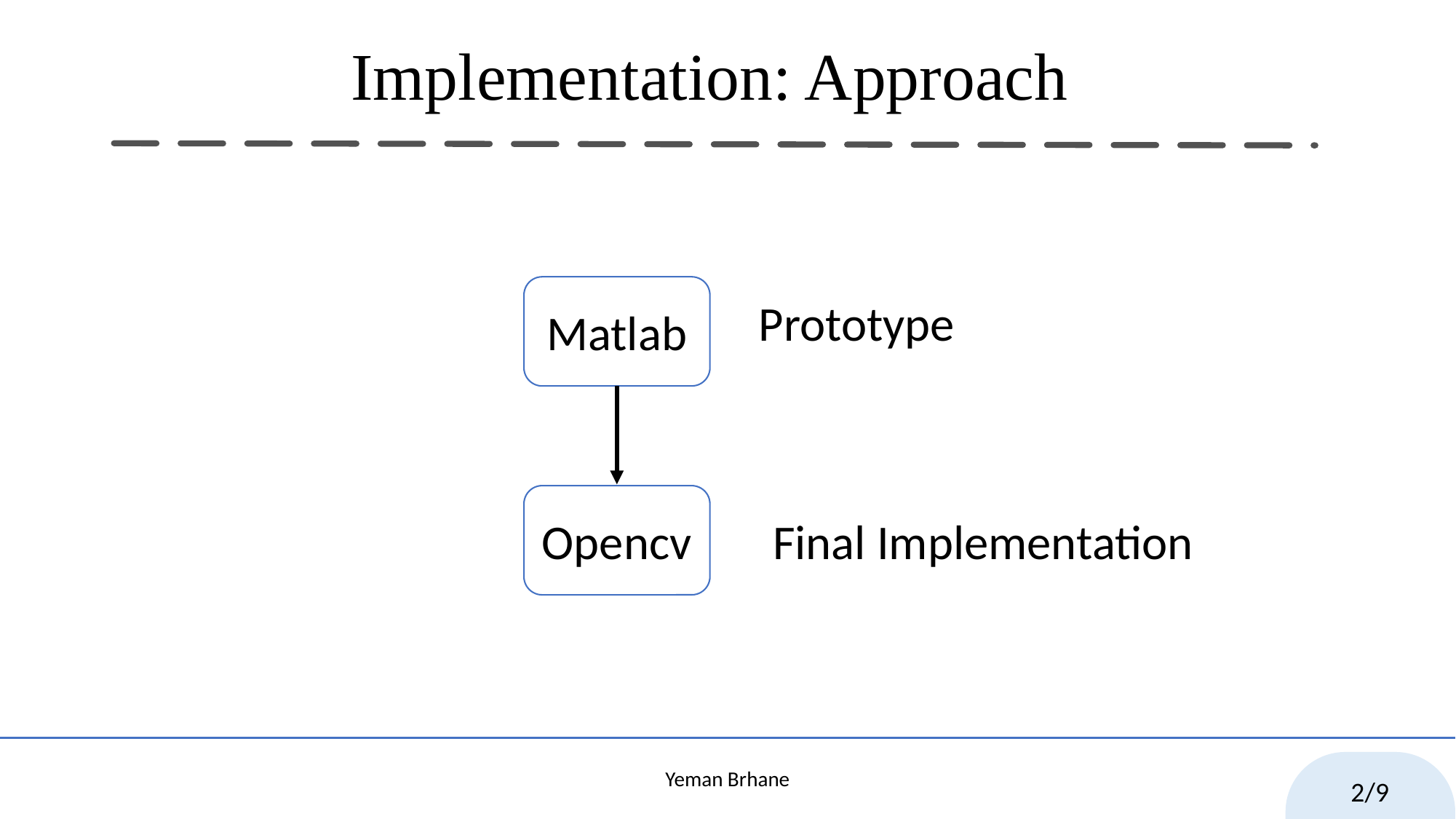

# Implementation: Approach

Matlab
Prototype
Opencv
Final Implementation